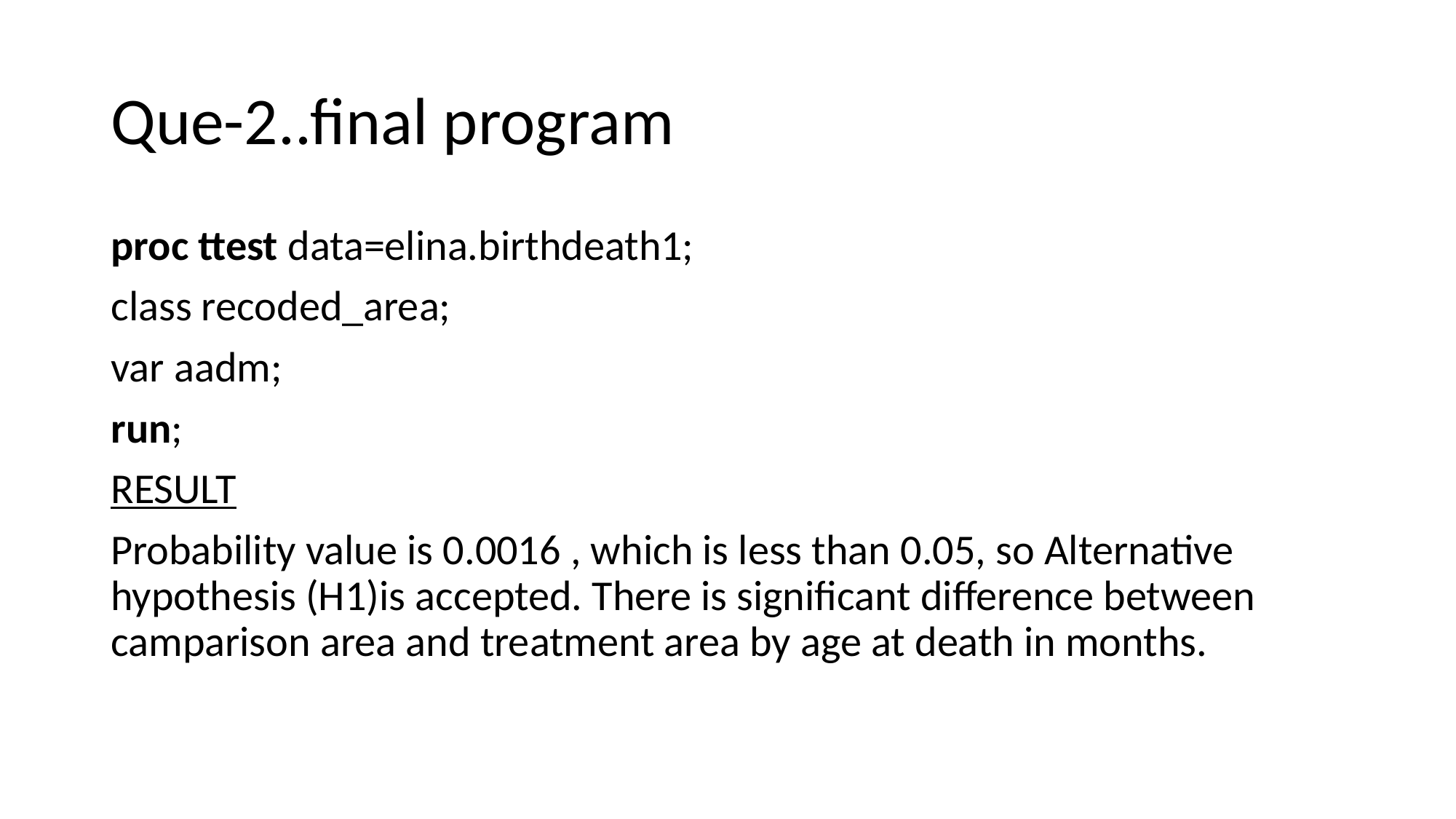

# Que-2..final program
proc ttest data=elina.birthdeath1;
class recoded_area;
var aadm;
run;
RESULT
Probability value is 0.0016 , which is less than 0.05, so Alternative hypothesis (H1)is accepted. There is significant difference between camparison area and treatment area by age at death in months.